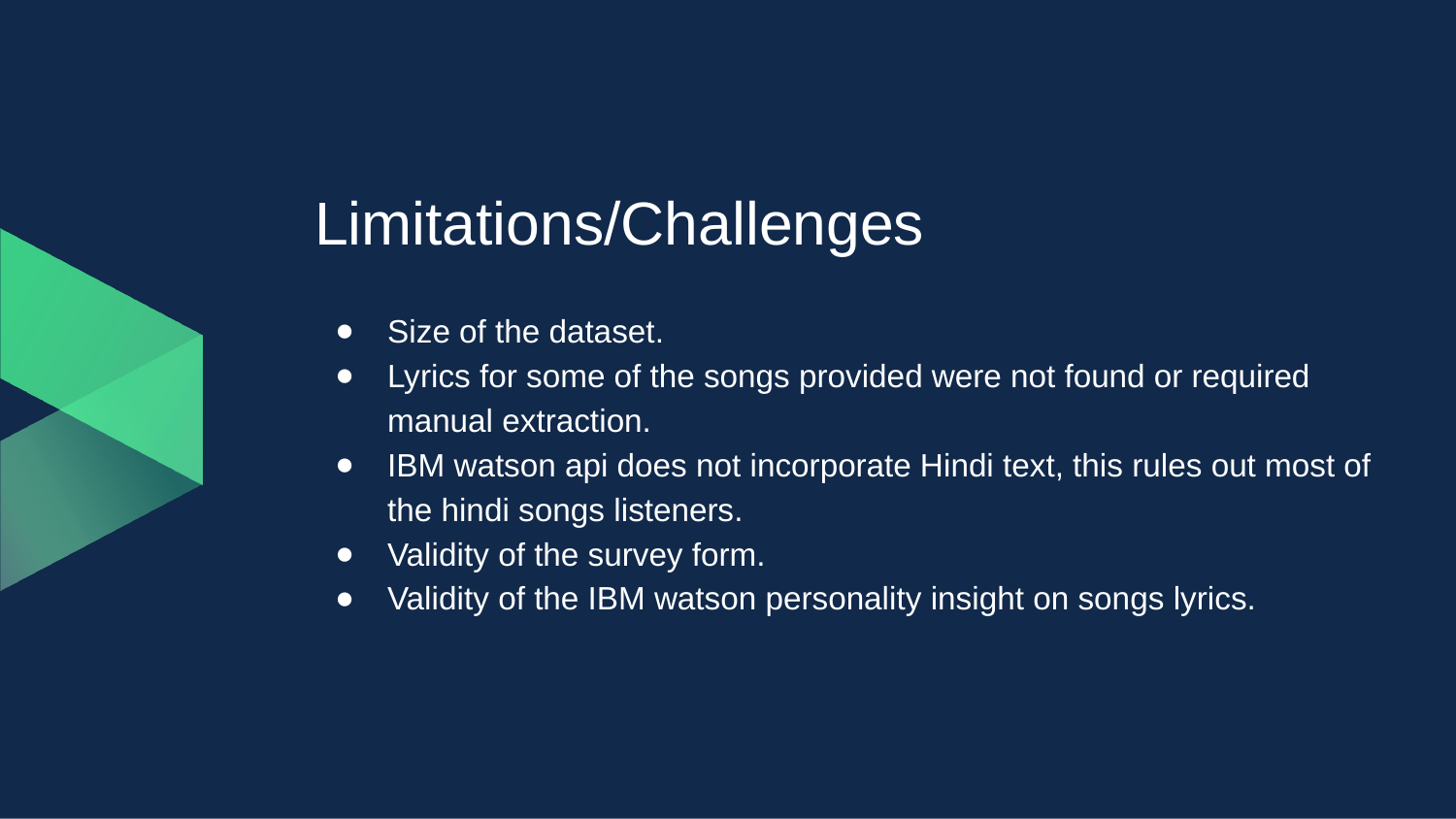

# Limitations/Challenges
Size of the dataset.
Lyrics for some of the songs provided were not found or required manual extraction.
IBM watson api does not incorporate Hindi text, this rules out most of the hindi songs listeners.
Validity of the survey form.
Validity of the IBM watson personality insight on songs lyrics.